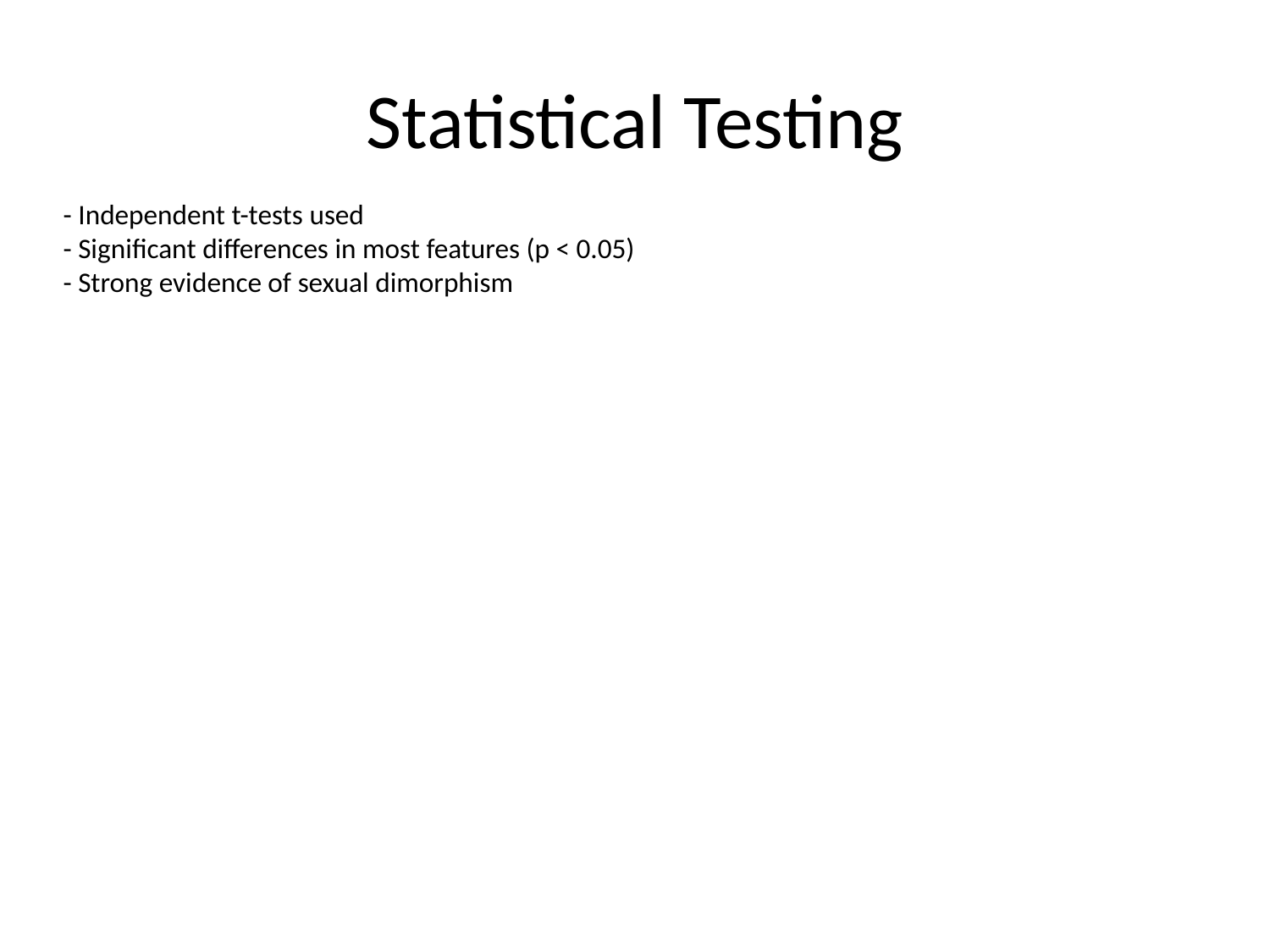

# Statistical Testing
- Independent t-tests used
- Significant differences in most features (p < 0.05)
- Strong evidence of sexual dimorphism